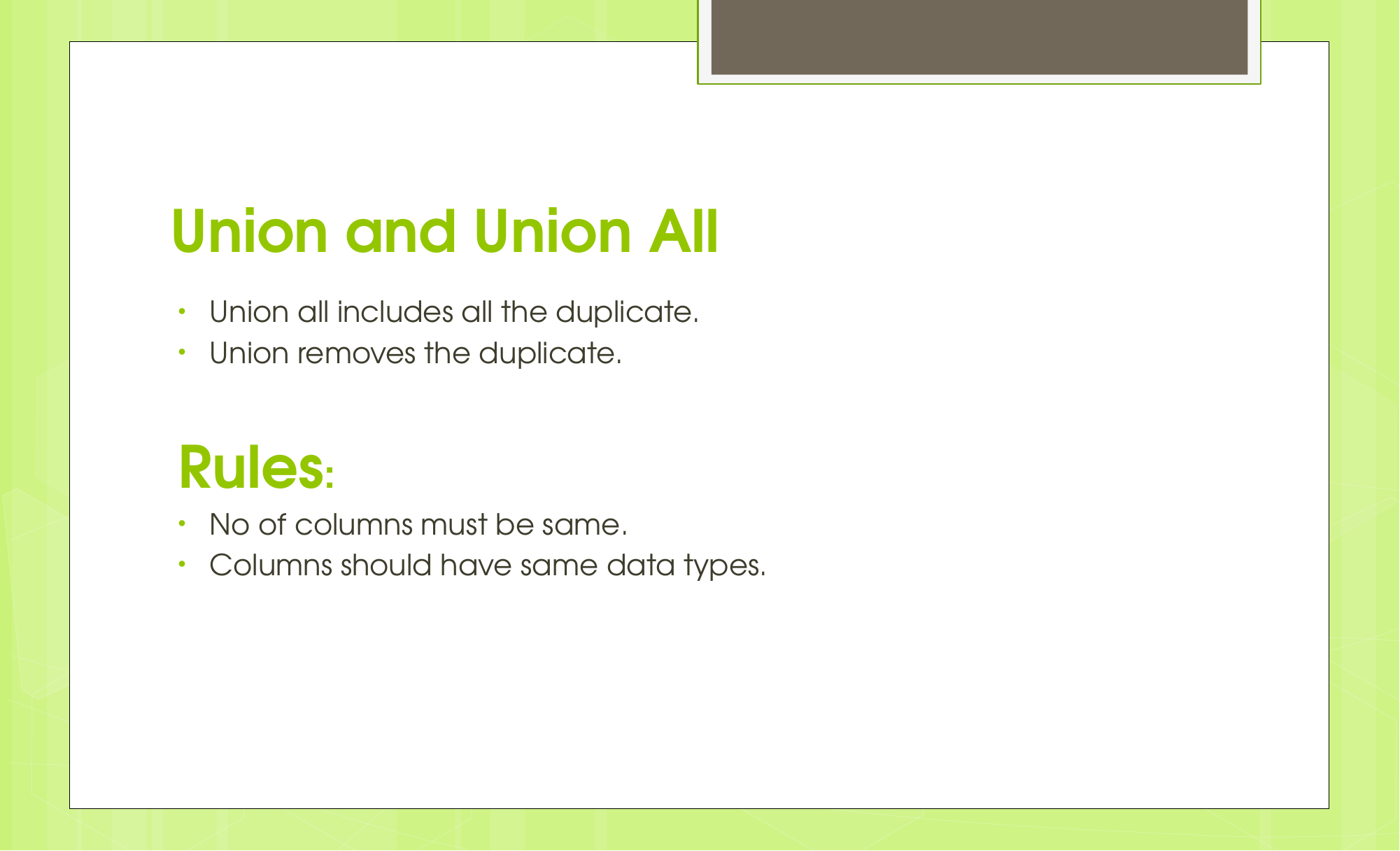

# Union and Union All
Union all includes all the duplicate.
Union removes the duplicate.

Rules:
No of columns must be same.
Columns should have same data types.